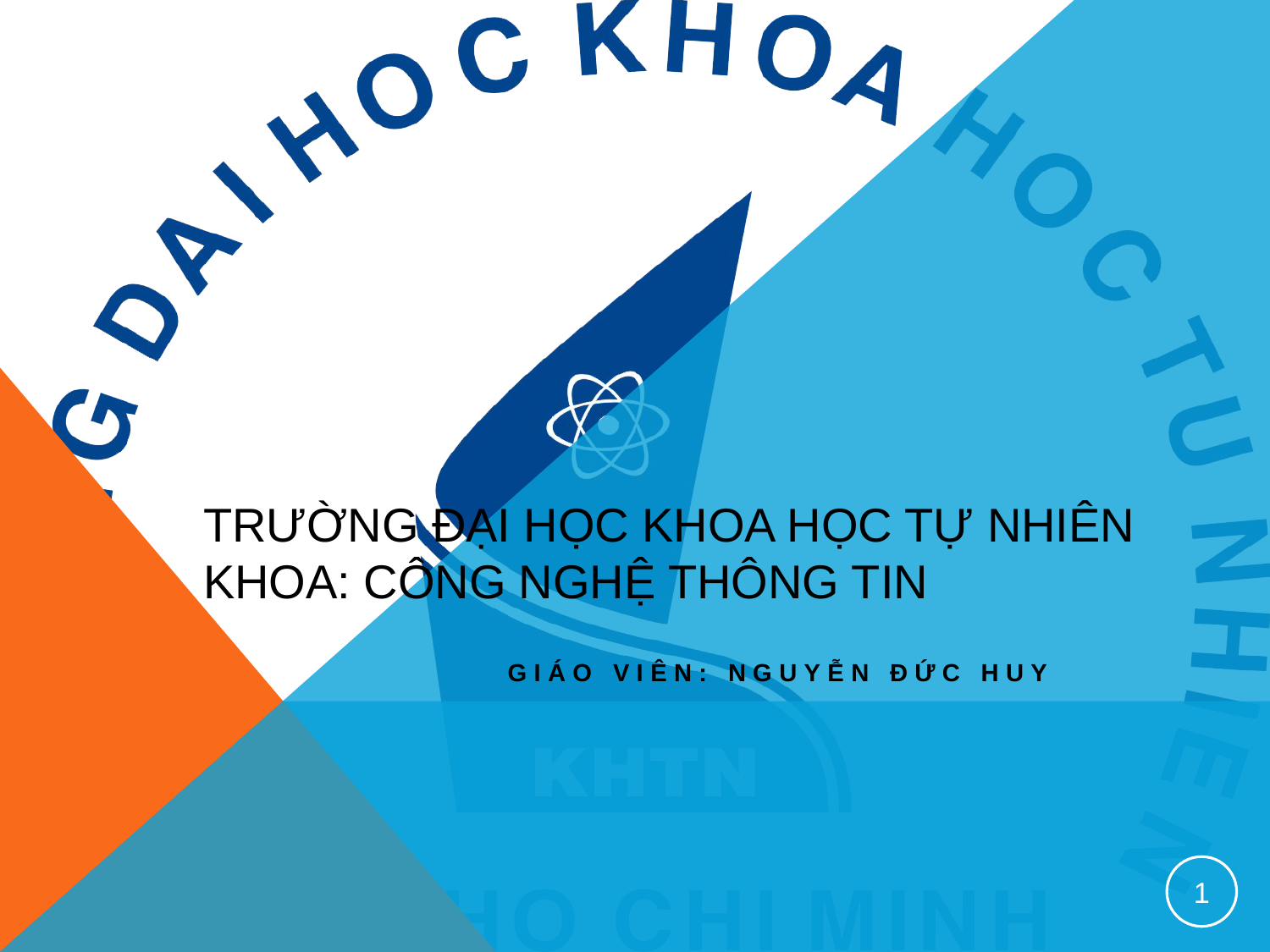

# Trường Đại học Khoa học Tự nhiên Khoa: Công Nghệ Thông Tin
Giáo viên: Nguyễn Đức Huy
1